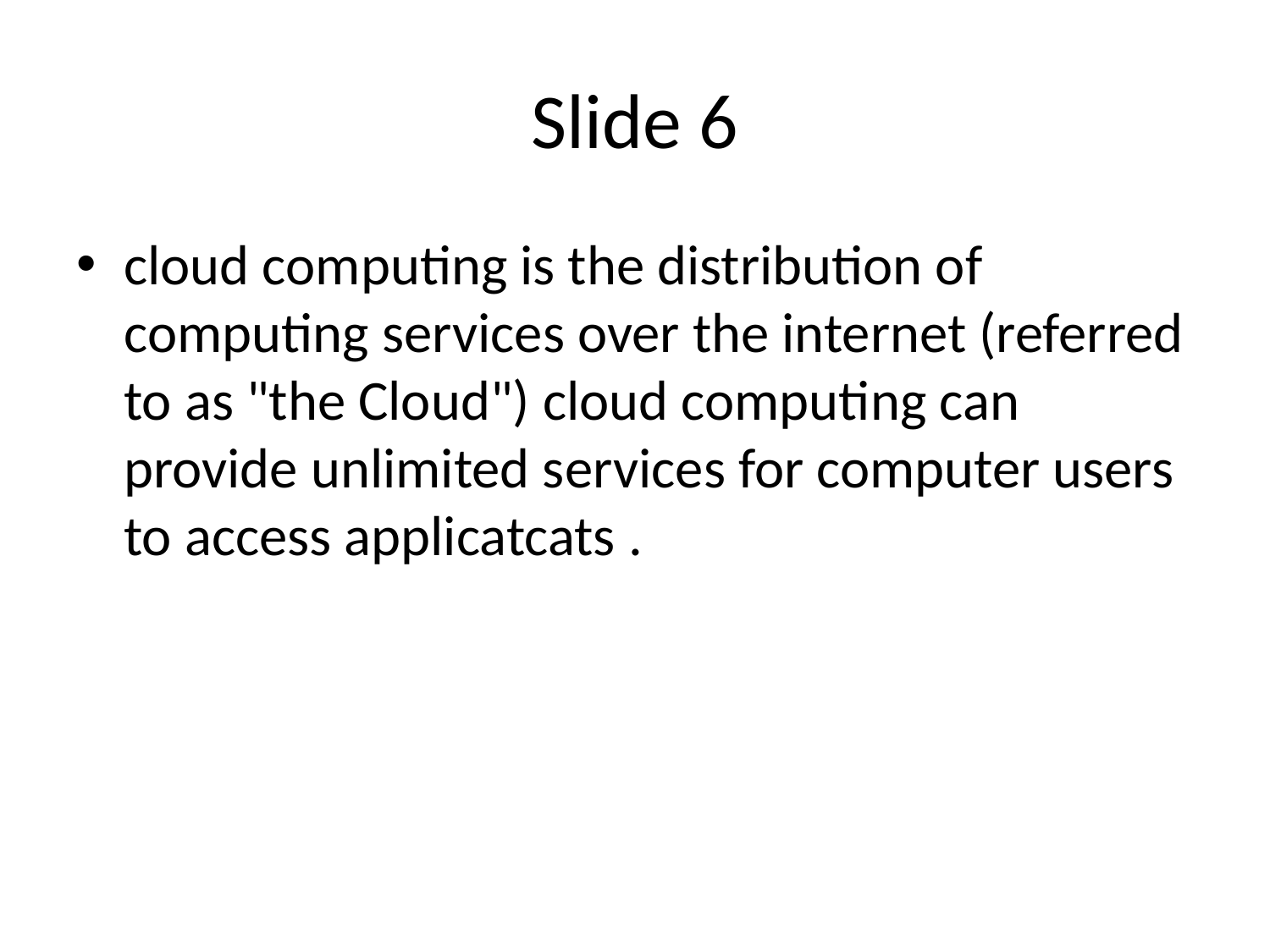

# Slide 6
cloud computing is the distribution of computing services over the internet (referred to as "the Cloud") cloud computing can provide unlimited services for computer users to access applicatcats .